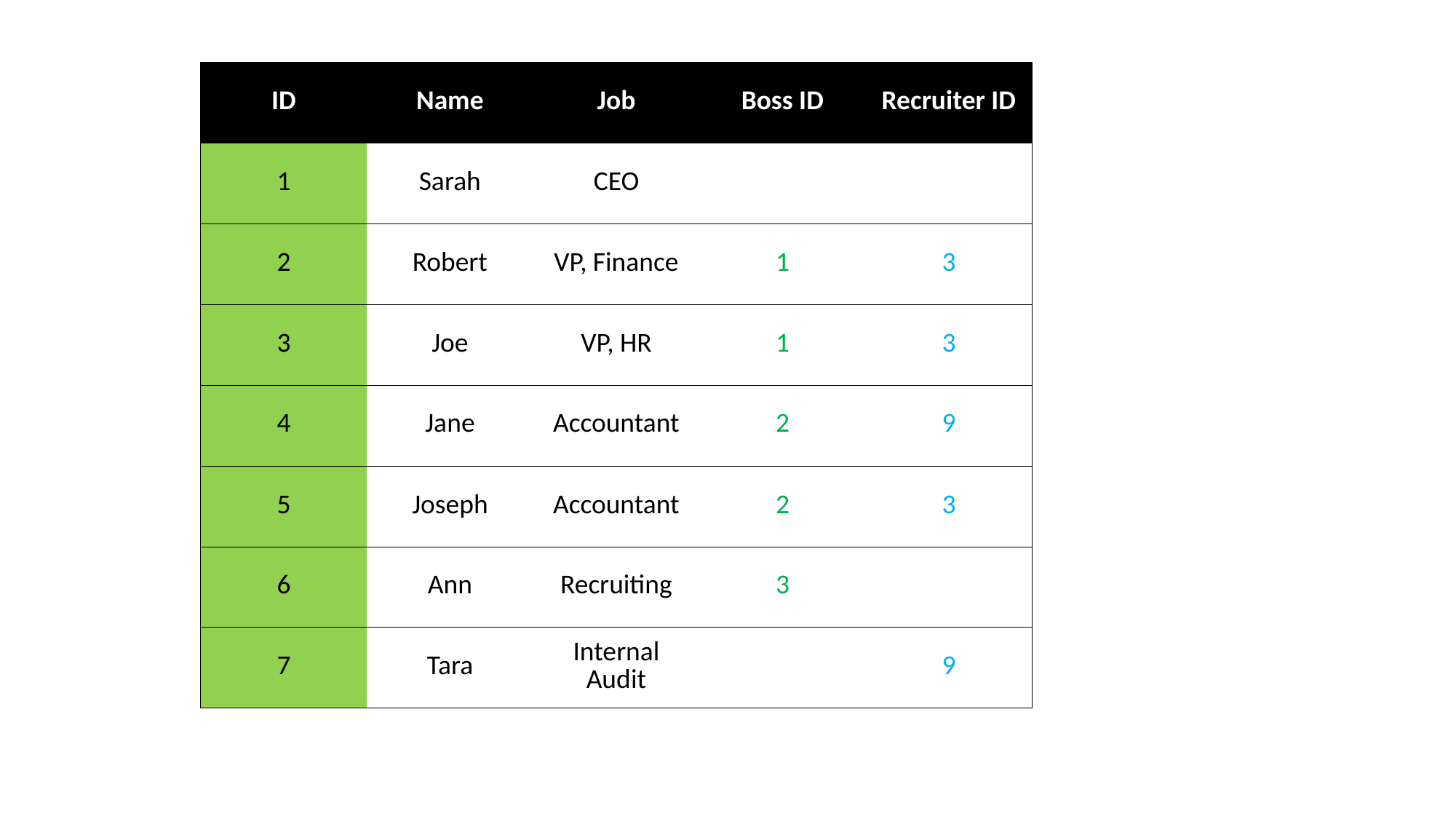

| ID | Name | Job | Boss ID | Recruiter ID |
| --- | --- | --- | --- | --- |
| 1 | Sarah | CEO |  |  |
| 2 | Robert | VP, Finance | 1 | 3 |
| 3 | Joe | VP, HR | 1 | 3 |
| 4 | Jane | Accountant | 2 | 9 |
| 5 | Joseph | Accountant | 2 | 3 |
| 6 | Ann | Recruiting | 3 |  |
| 7 | Tara | Internal Audit |  | 9 |